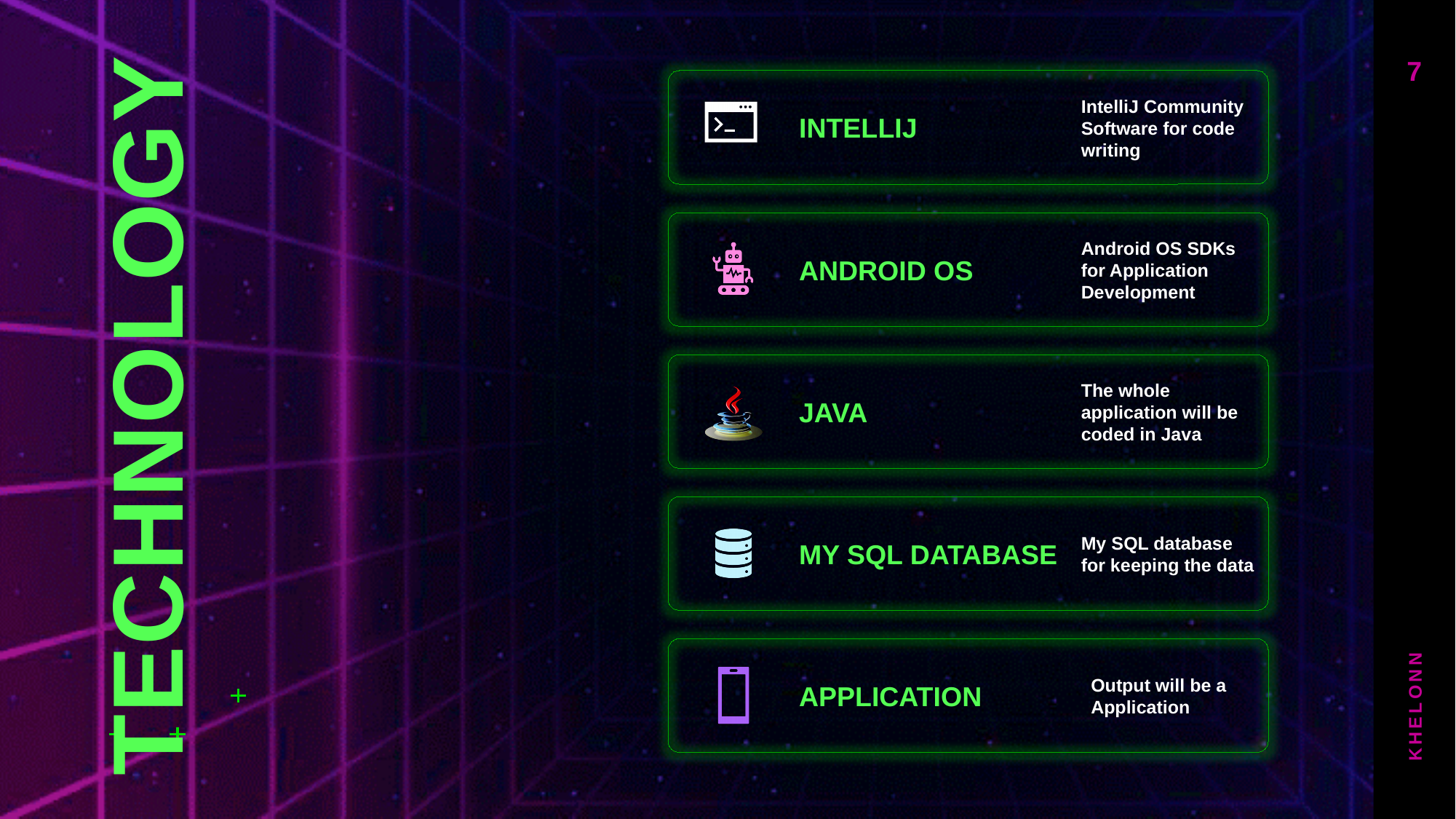

7
Intellij
IntelliJ Community Software for code writing
Android os
Android OS SDKs for Application Development
Java
The whole application will be coded in Java
My sql database
My SQL database for keeping the data
application
Output will be a Application
technology
KHELONN